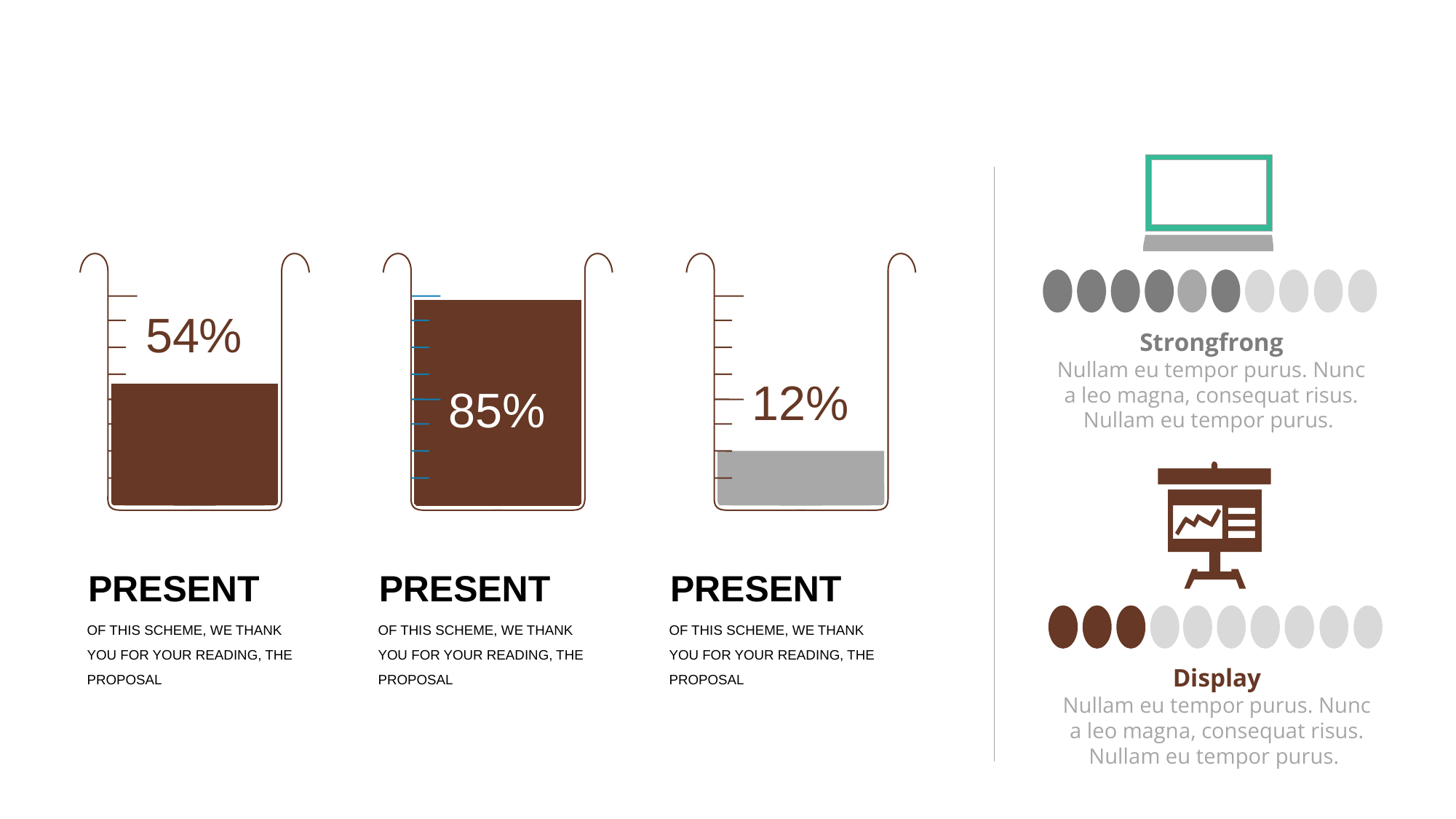

Strongfrong
Nullam eu tempor purus. Nunc a leo magna, consequat risus. Nullam eu tempor purus.

54%
12%
85%

PRESENT
OF THIS SCHEME, WE THANK YOU FOR YOUR READING, THE PROPOSAL
PRESENT
OF THIS SCHEME, WE THANK YOU FOR YOUR READING, THE PROPOSAL
PRESENT
OF THIS SCHEME, WE THANK YOU FOR YOUR READING, THE PROPOSAL

Display
Nullam eu tempor purus. Nunc a leo magna, consequat risus. Nullam eu tempor purus.